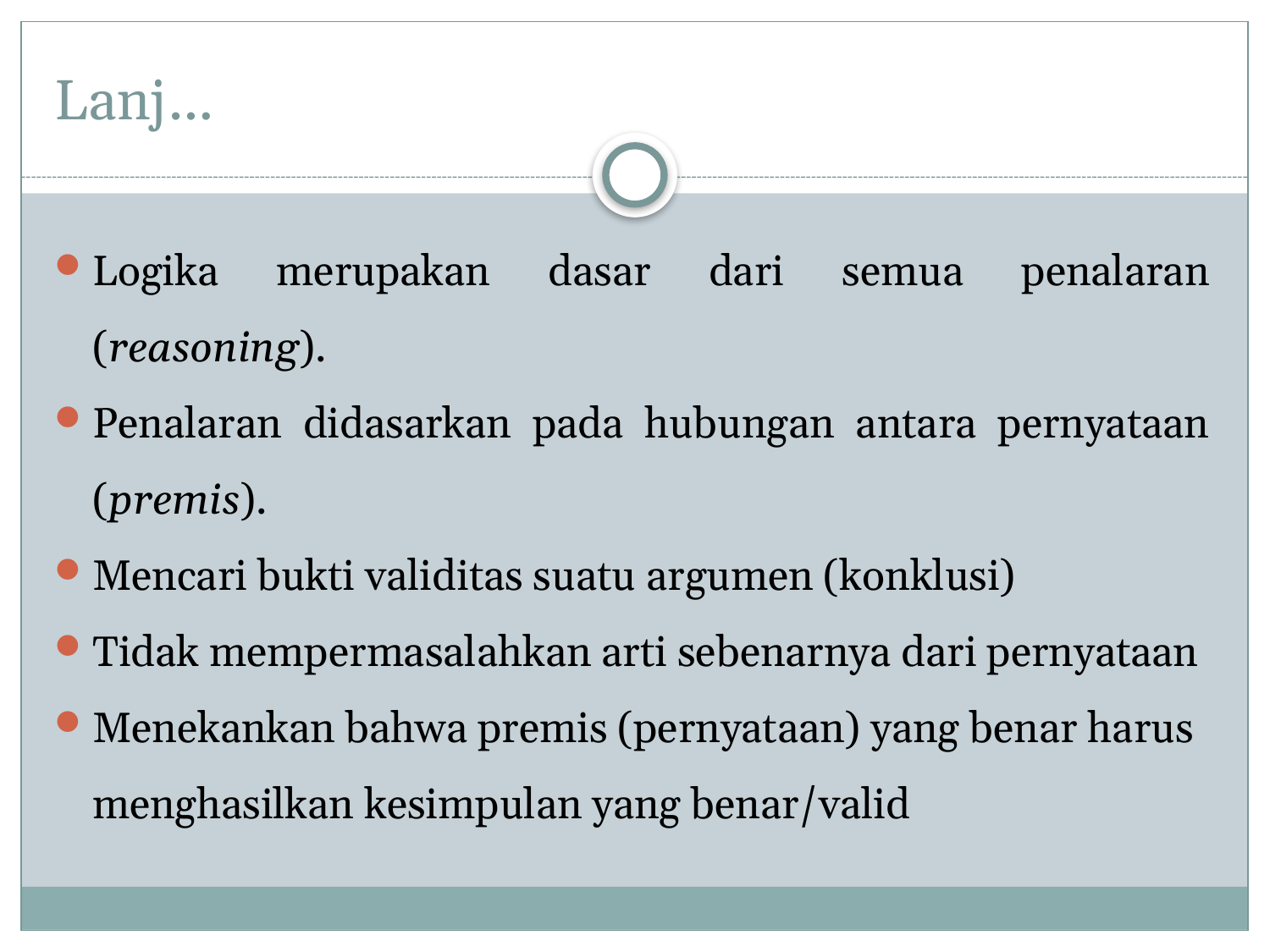

# Lanj…
Logika merupakan dasar dari semua penalaran (reasoning).
Penalaran didasarkan pada hubungan antara pernyataan (premis).
Mencari bukti validitas suatu argumen (konklusi)
Tidak mempermasalahkan arti sebenarnya dari pernyataan
Menekankan bahwa premis (pernyataan) yang benar harus menghasilkan kesimpulan yang benar/valid